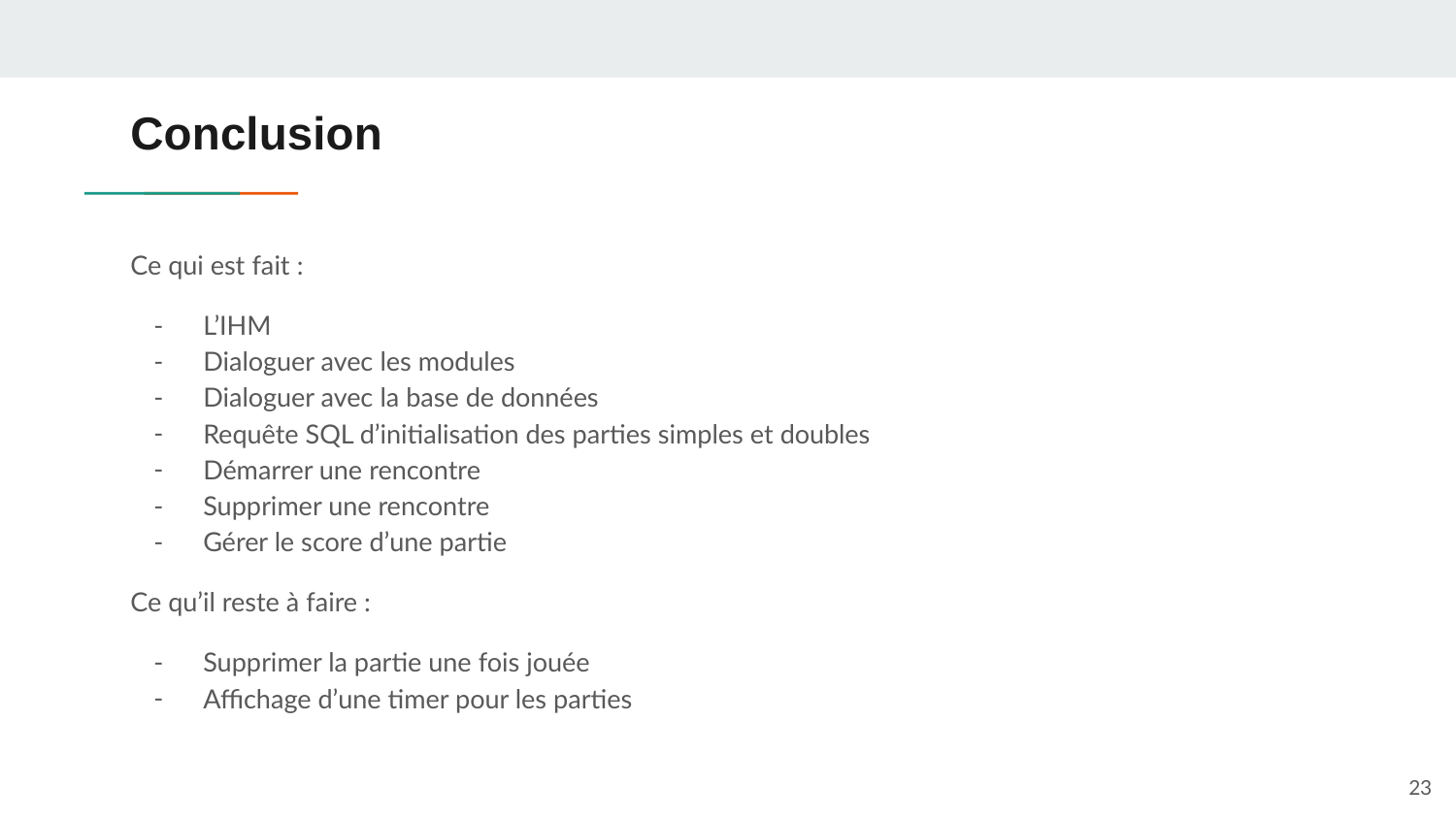

# Conclusion
Ce qui est fait :
L’IHM
Dialoguer avec les modules
Dialoguer avec la base de données
Requête SQL d’initialisation des parties simples et doubles
Démarrer une rencontre
Supprimer une rencontre
Gérer le score d’une partie
Ce qu’il reste à faire :
Supprimer la partie une fois jouée
Affichage d’une timer pour les parties
23